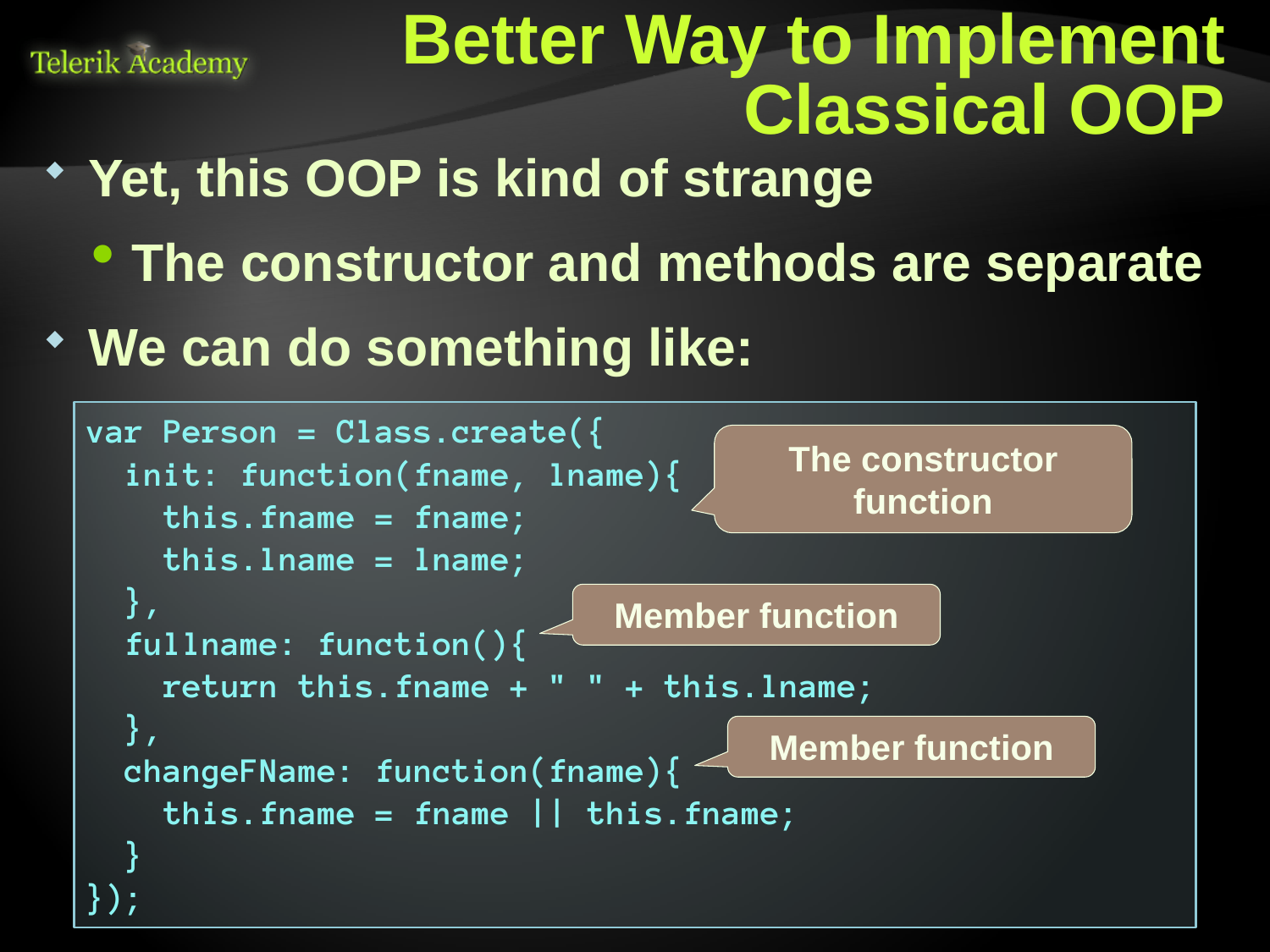

# Better Way to Implement Classical OOP
Yet, this OOP is kind of strange
The constructor and methods are separate
We can do something like:
var Person = Class.create({
  init: function(fname, lname){
    this.fname = fname;
    this.lname = lname;
  },
  fullname: function(){
    return this.fname + " " + this.lname;
  },
  changeFName: function(fname){
    this.fname = fname || this.fname;
  }
});
The constructor function
Member function
Member function